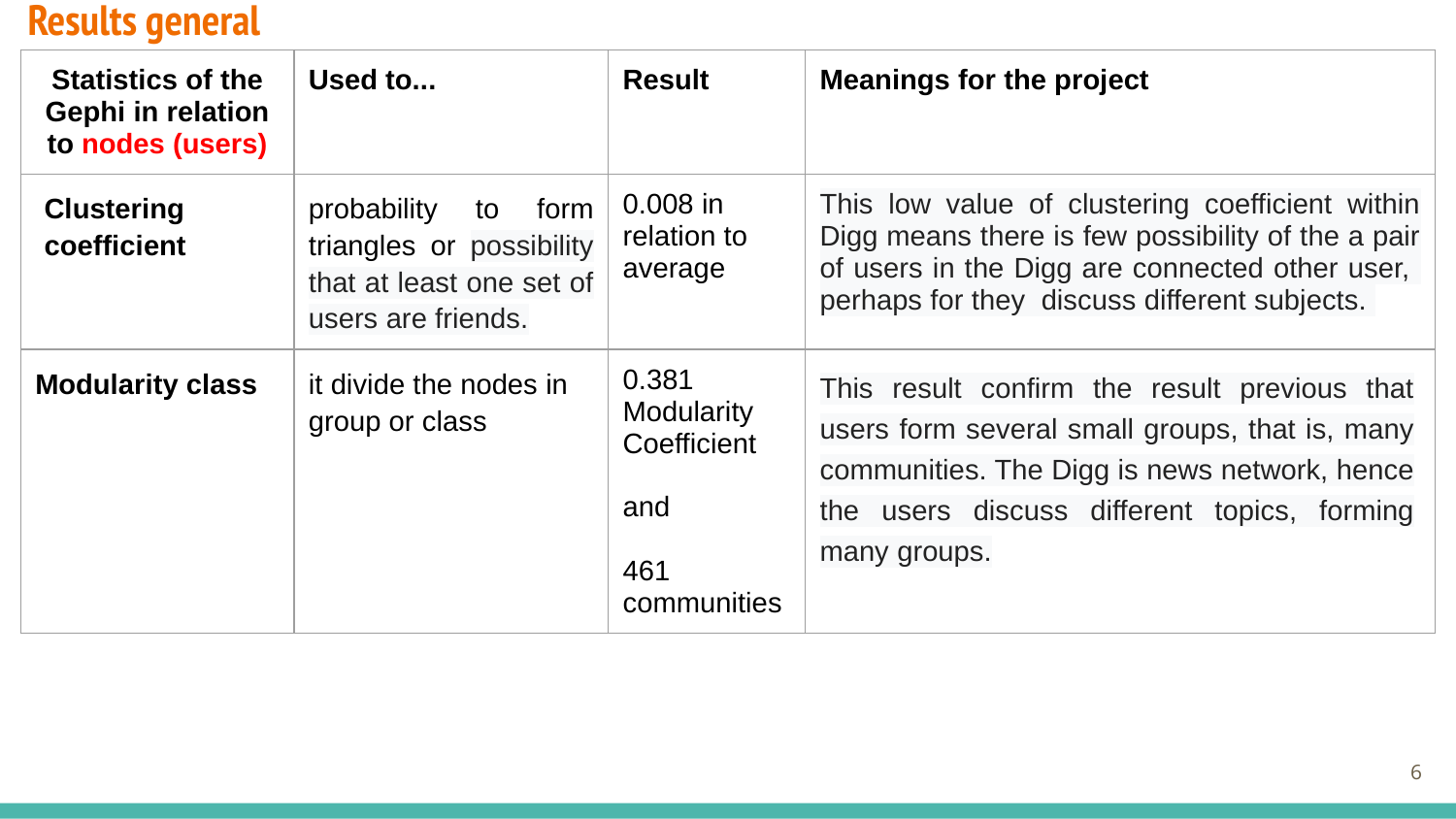

# Results general
| Statistics of the Gephi in relation to nodes (users) | Used to... | Result | Meanings for the project |
| --- | --- | --- | --- |
| Clustering coefficient | probability to form triangles or possibility that at least one set of users are friends. | 0.008 in relation to average | This low value of clustering coefficient within Digg means there is few possibility of the a pair of users in the Digg are connected other user, perhaps for they discuss different subjects. |
| Modularity class | it divide the nodes in group or class | 0.381 Modularity Coefficient and 461 communities | This result confirm the result previous that users form several small groups, that is, many communities. The Digg is news network, hence the users discuss different topics, forming many groups. |
6